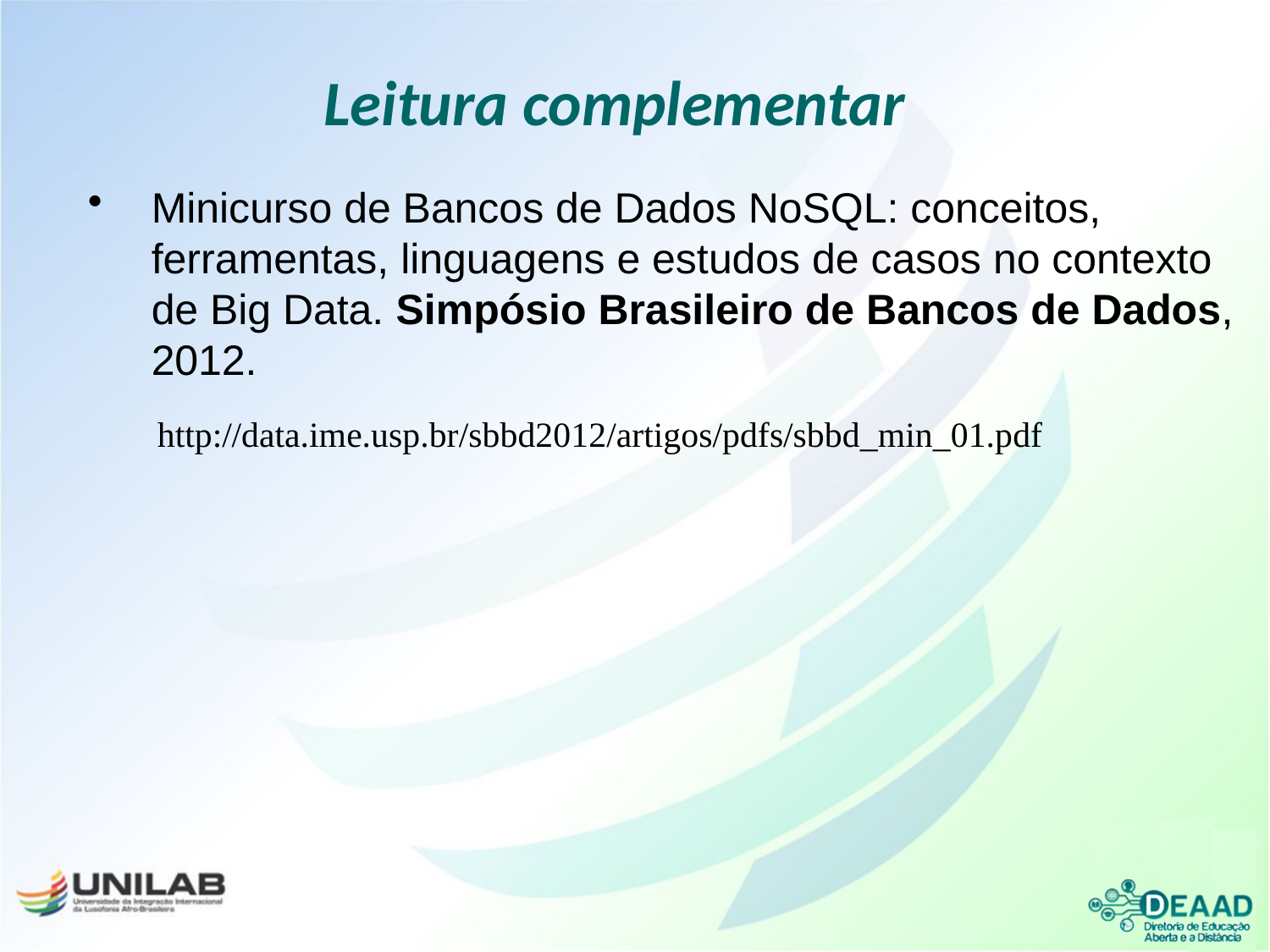

Leitura complementar
Minicurso de Bancos de Dados NoSQL: conceitos, ferramentas, linguagens e estudos de casos no contexto de Big Data. Simpósio Brasileiro de Bancos de Dados, 2012.
http://data.ime.usp.br/sbbd2012/artigos/pdfs/sbbd_min_01.pdf